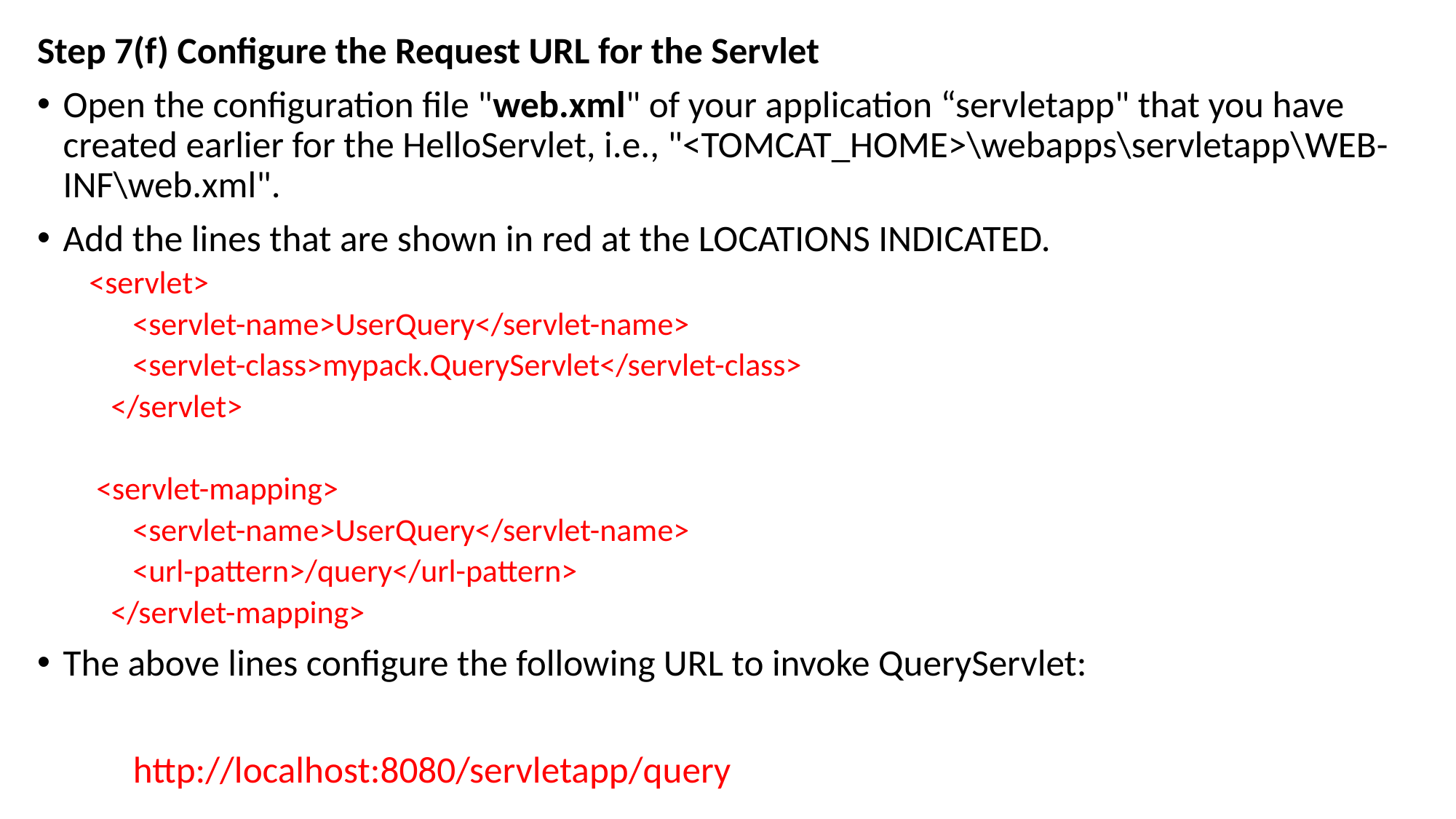

Step 7(f) Configure the Request URL for the Servlet
Open the configuration file "web.xml" of your application “servletapp" that you have created earlier for the HelloServlet, i.e., "<TOMCAT_HOME>\webapps\servletapp\WEB-INF\web.xml".
Add the lines that are shown in red at the LOCATIONS INDICATED.
<servlet>
      <servlet-name>UserQuery</servlet-name>
      <servlet-class>mypack.QueryServlet</servlet-class>
   </servlet>

 <servlet-mapping>
      <servlet-name>UserQuery</servlet-name>
      <url-pattern>/query</url-pattern>
   </servlet-mapping>
The above lines configure the following URL to invoke QueryServlet:

	http://localhost:8080/servletapp/query